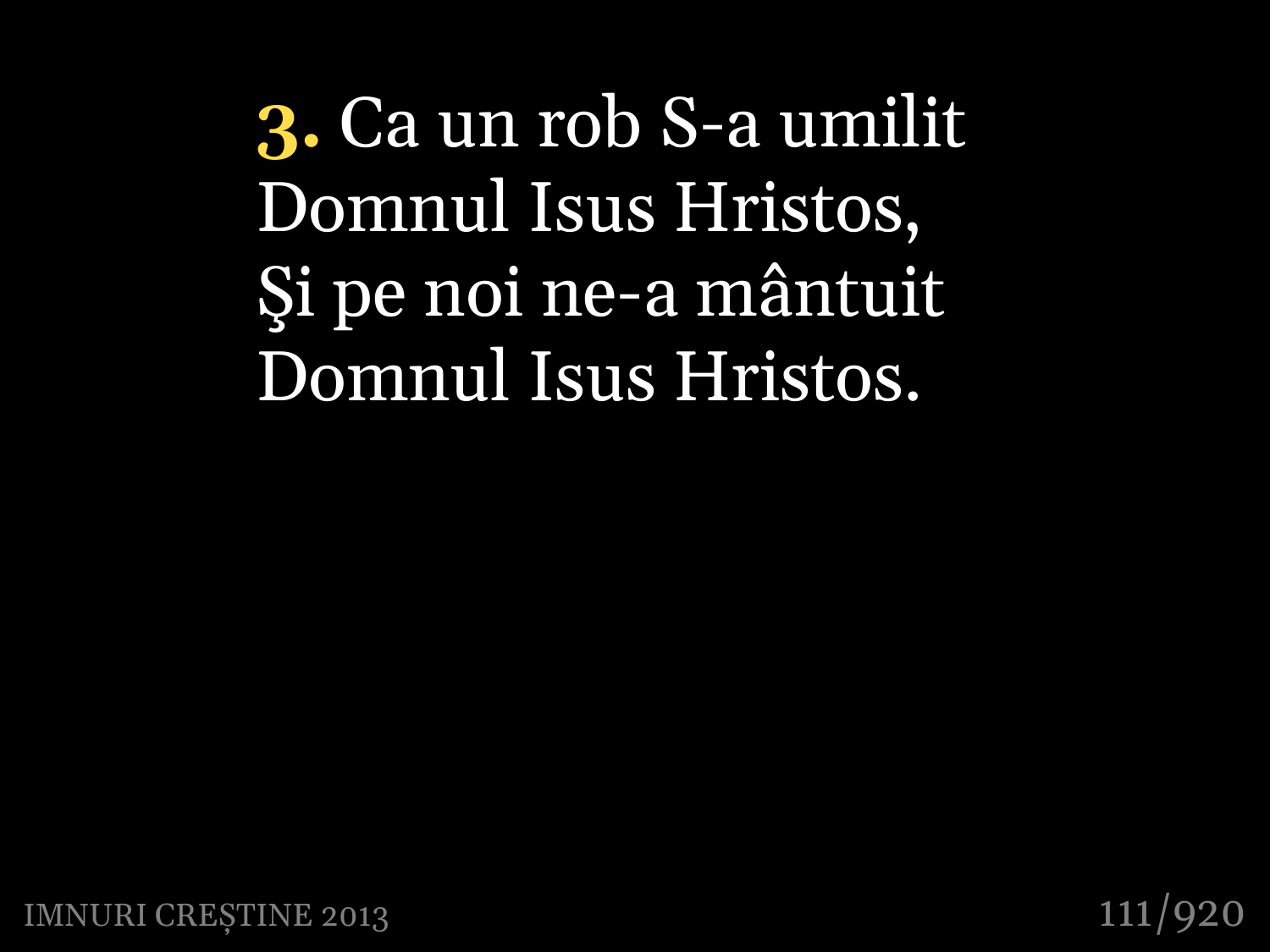

3. Ca un rob S-a umilit
Domnul Isus Hristos,
Şi pe noi ne-a mântuit
Domnul Isus Hristos.
111/920
IMNURI CREȘTINE 2013